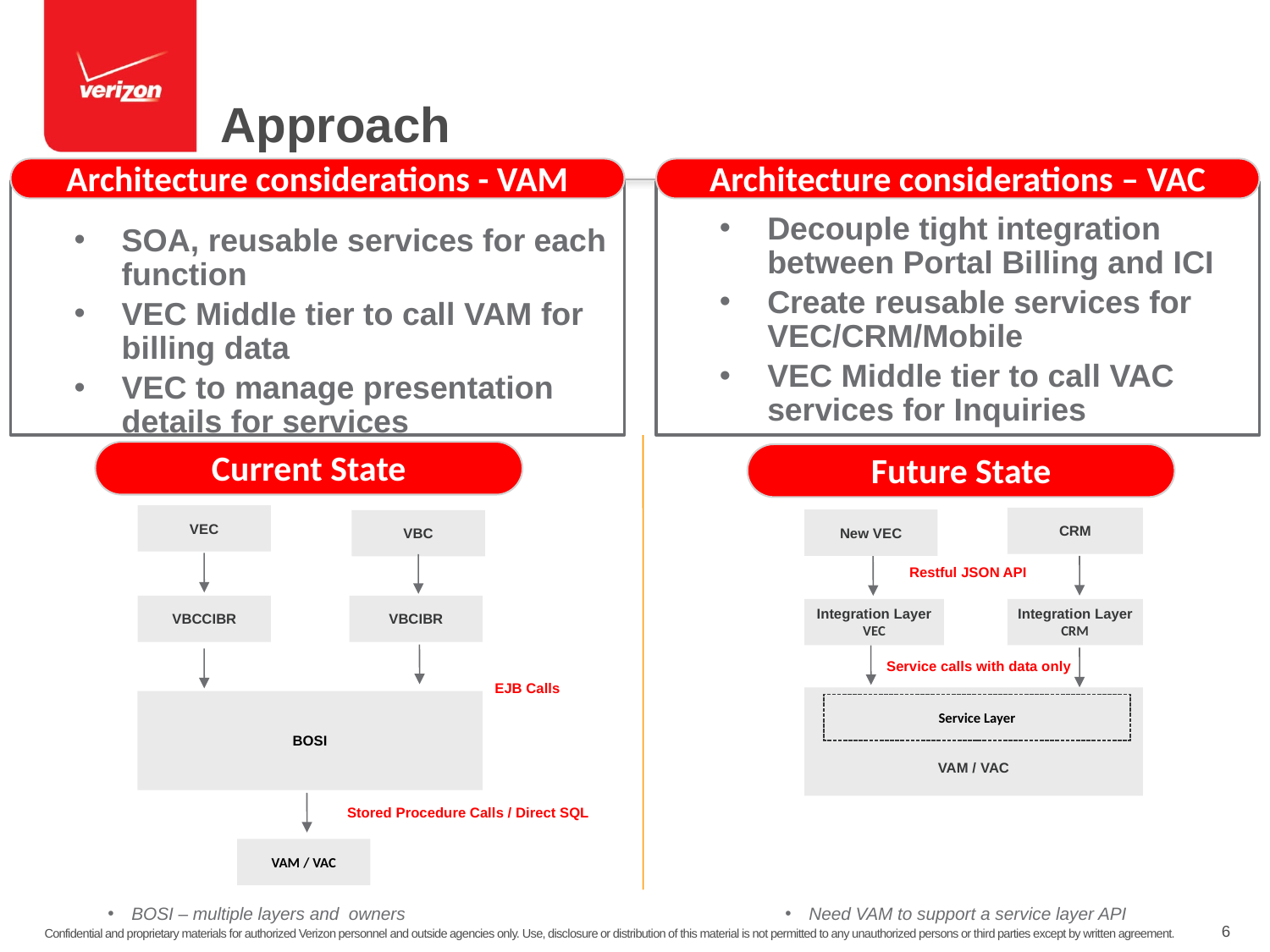

# Approach
Architecture considerations - VAM
Architecture considerations – VAC

SOA, reusable services for each function
VEC Middle tier to call VAM for billing data
VEC to manage presentation details for services

Decouple tight integration between Portal Billing and ICI
Create reusable services for VEC/CRM/Mobile
VEC Middle tier to call VAC services for Inquiries

Current State
Future State

VEC
CRM
New VEC
VBC

Restful JSON API
VBCCIBR
VBCIBR
Integration Layer
VEC
Integration Layer
CRM

Service calls with data only
EJB Calls

VAM / VAC

BOSI

Service Layer
Stored Procedure Calls / Direct SQL

VAM / VAC
BOSI – multiple layers and  owners
Need VAM to support a service layer API